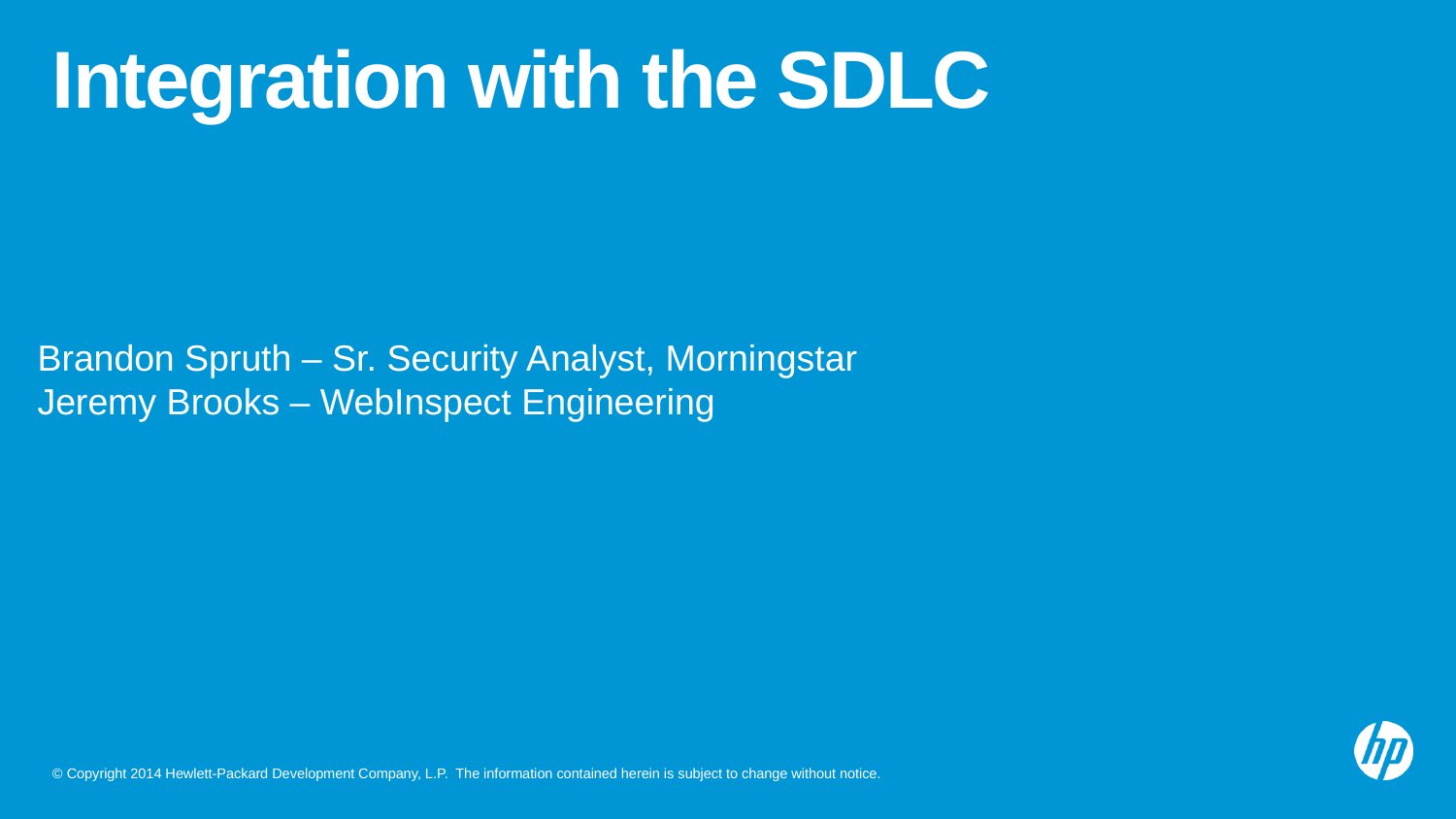

# Integration with the SDLC
Brandon Spruth – Sr. Security Analyst, Morningstar
Jeremy Brooks – WebInspect Engineering